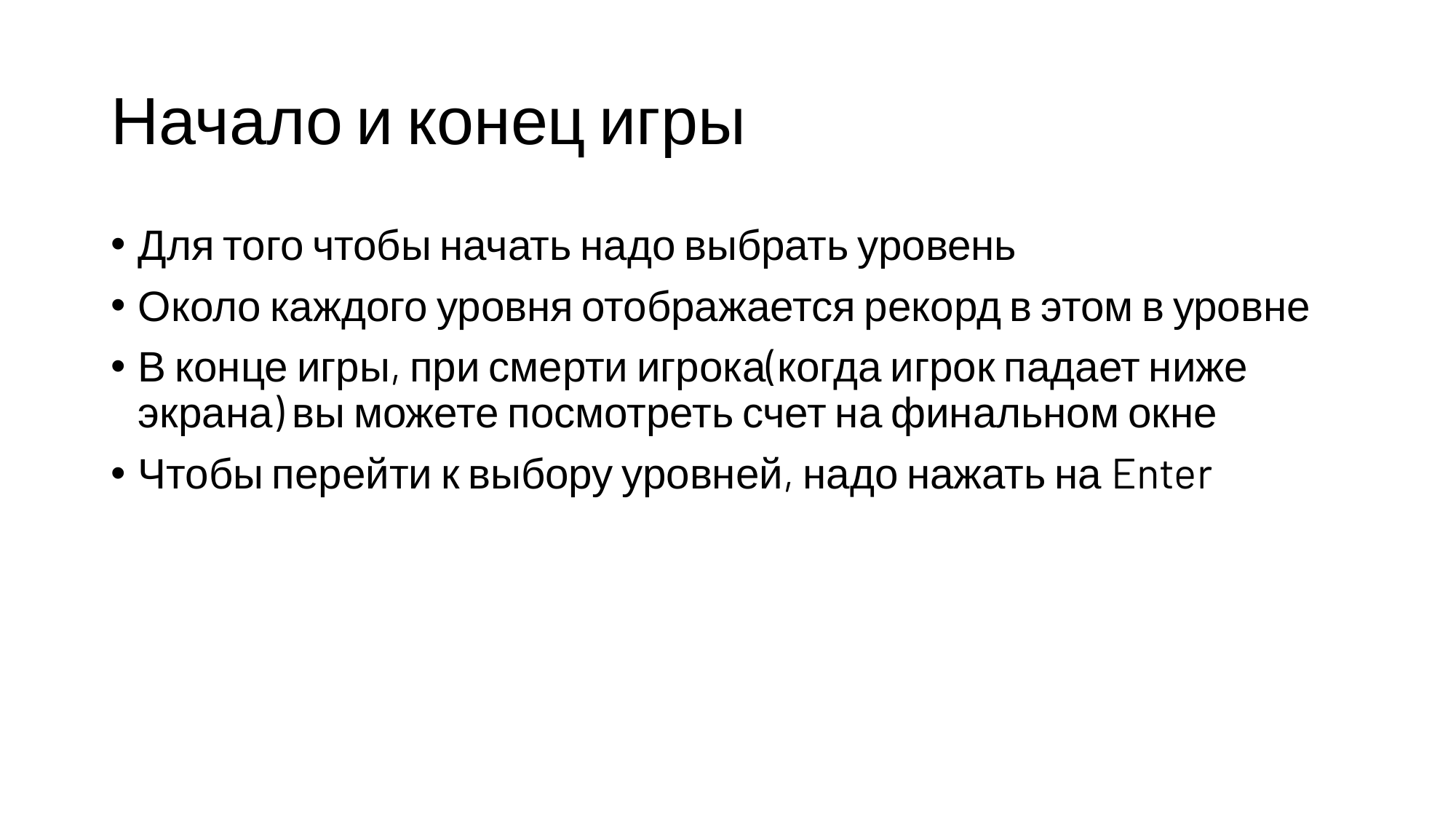

# Начало и конец игры
Для того чтобы начать надо выбрать уровень
Около каждого уровня отображается рекорд в этом в уровне
В конце игры, при смерти игрока(когда игрок падает ниже экрана) вы можете посмотреть счет на финальном окне
Чтобы перейти к выбору уровней, надо нажать на Enter